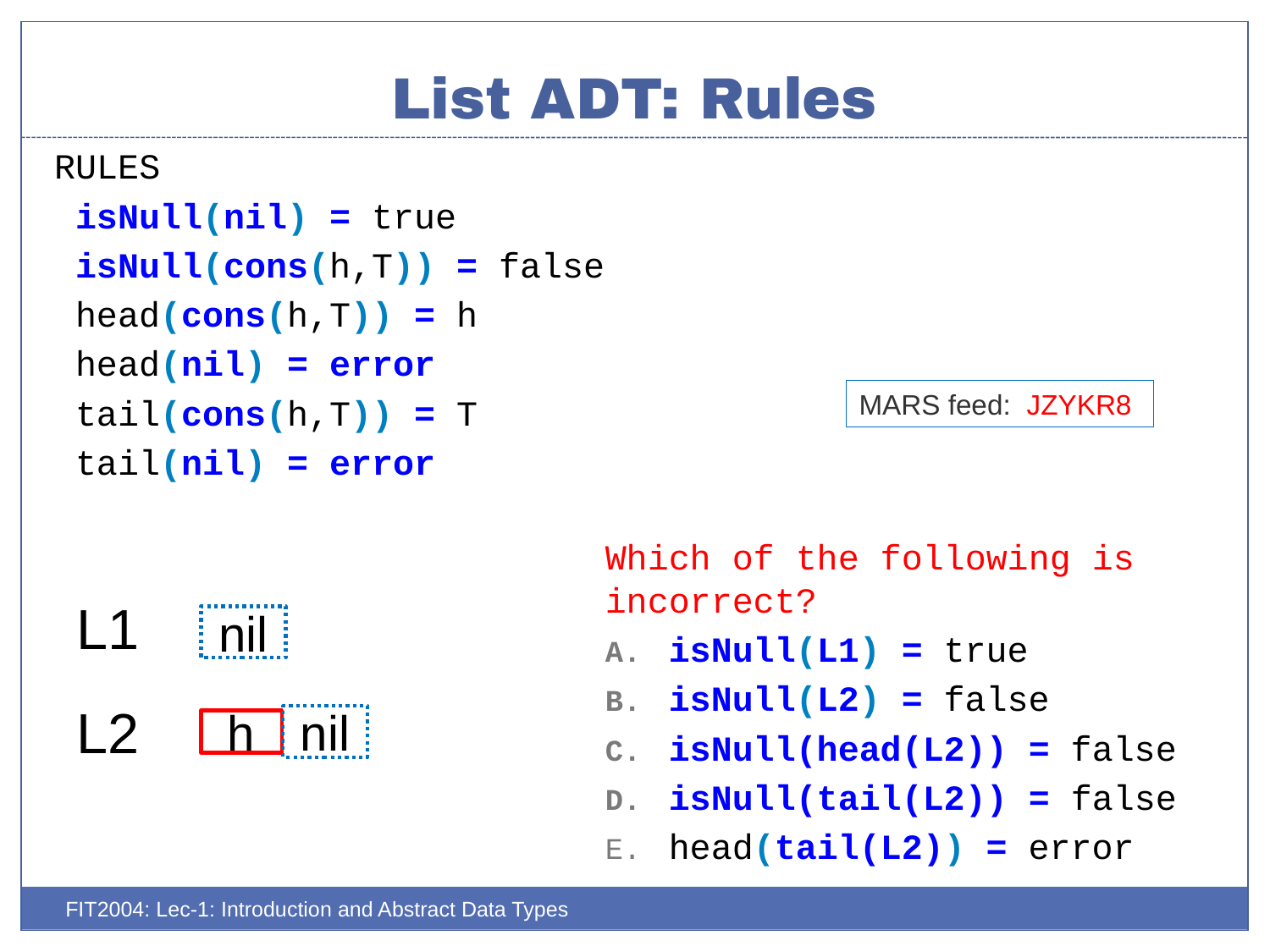

# List ADT: Rules
RULES
 isNull(nil) = true
 isNull(cons(h,T)) = false
 head(cons(h,T)) = h
 head(nil) = error
 tail(cons(h,T)) = T
 tail(nil) = error

MARS feed:  JZYKR8
Which of the following is incorrect?
isNull(L1) = true
isNull(L2) = false
isNull(head(L2)) = false
isNull(tail(L2)) = false
head(tail(L2)) = error

L1
nil
L2
nil
h
FIT2004: Lec-1: Introduction and Abstract Data Types